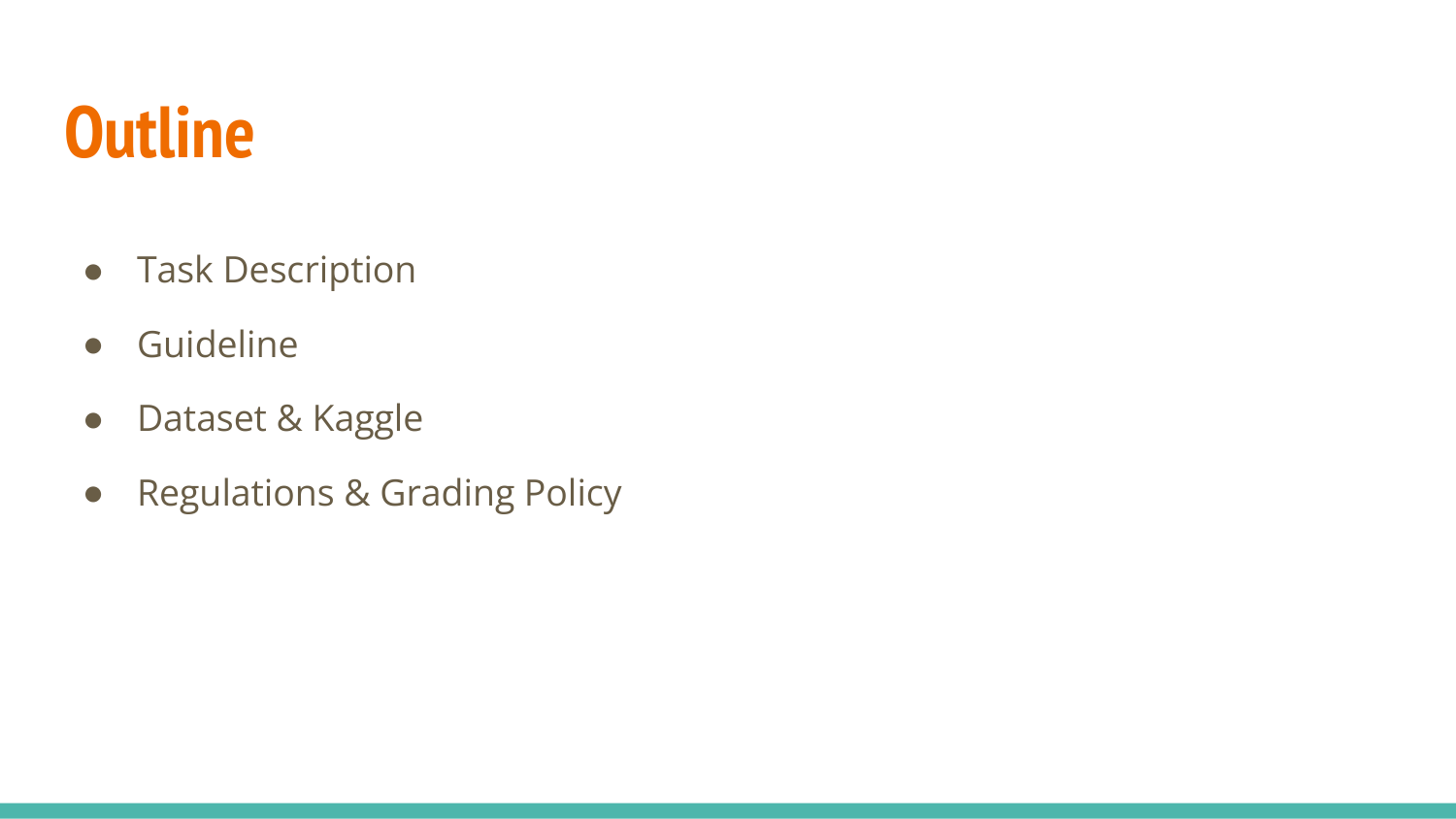

# Outline
Task Description
Guideline
Dataset & Kaggle
Regulations & Grading Policy